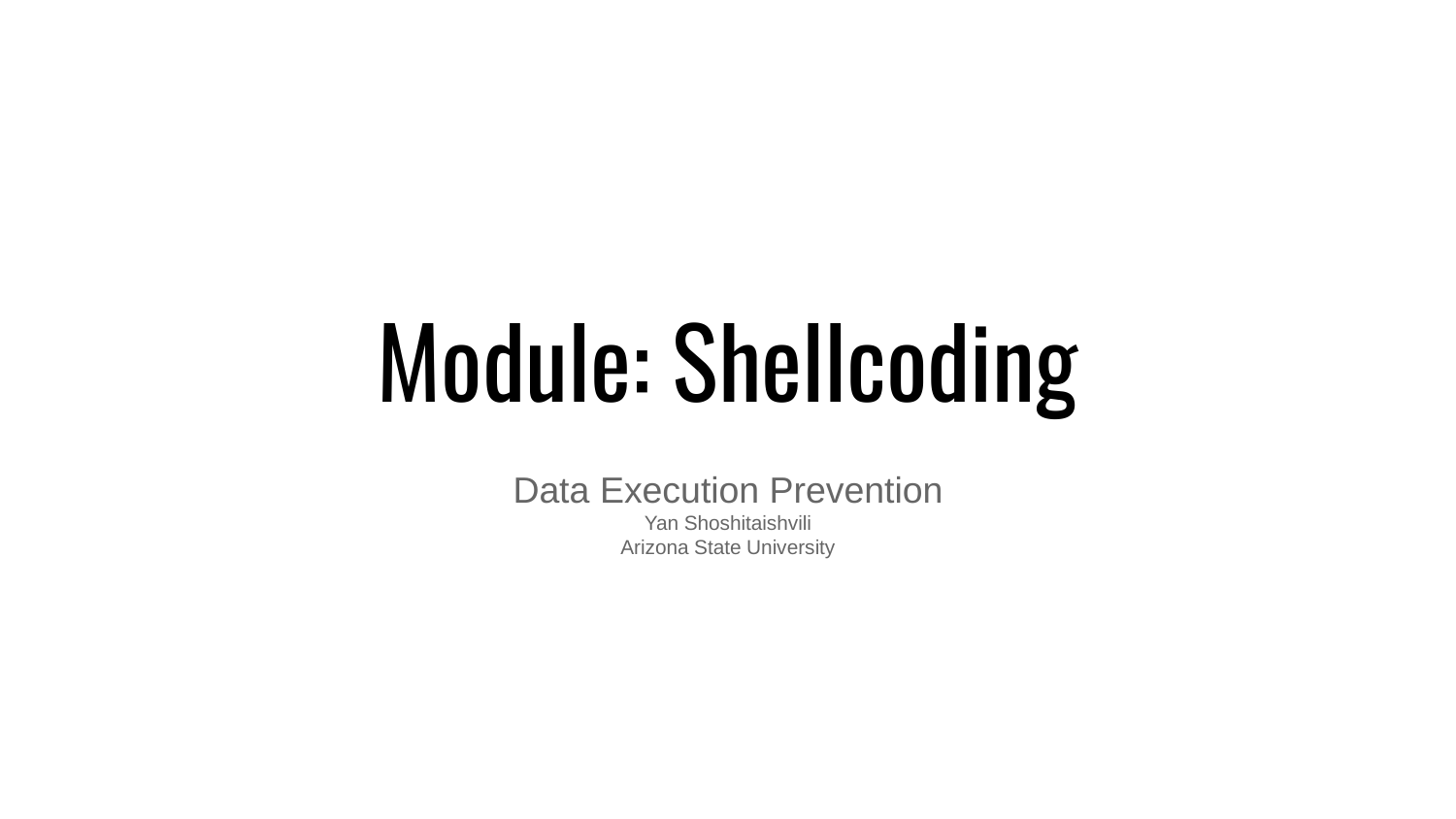

# Module: Shellcoding
Data Execution Prevention
Yan Shoshitaishvili
Arizona State University